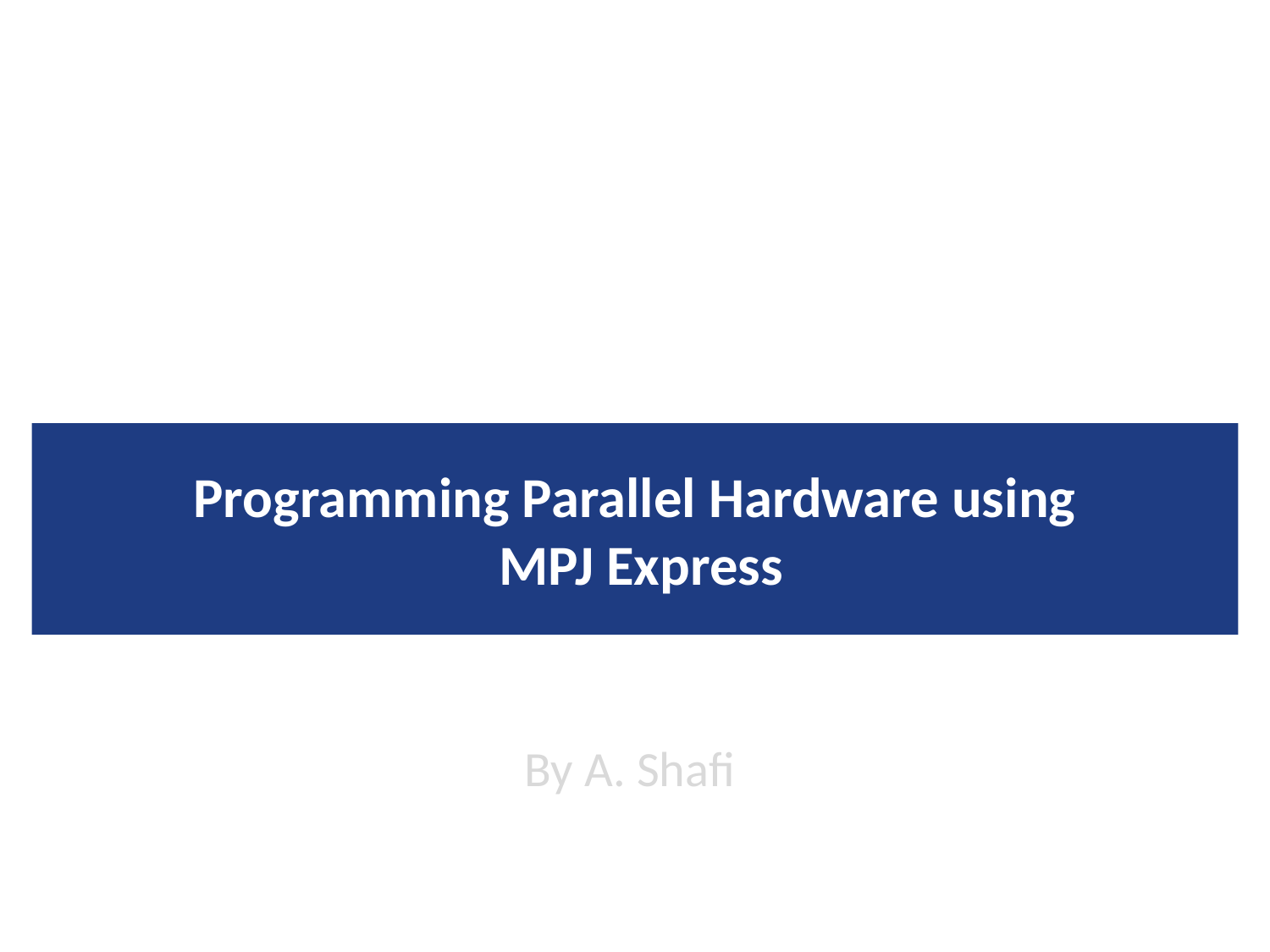

# Programming Parallel Hardware using MPJ Express
By A. Shafi